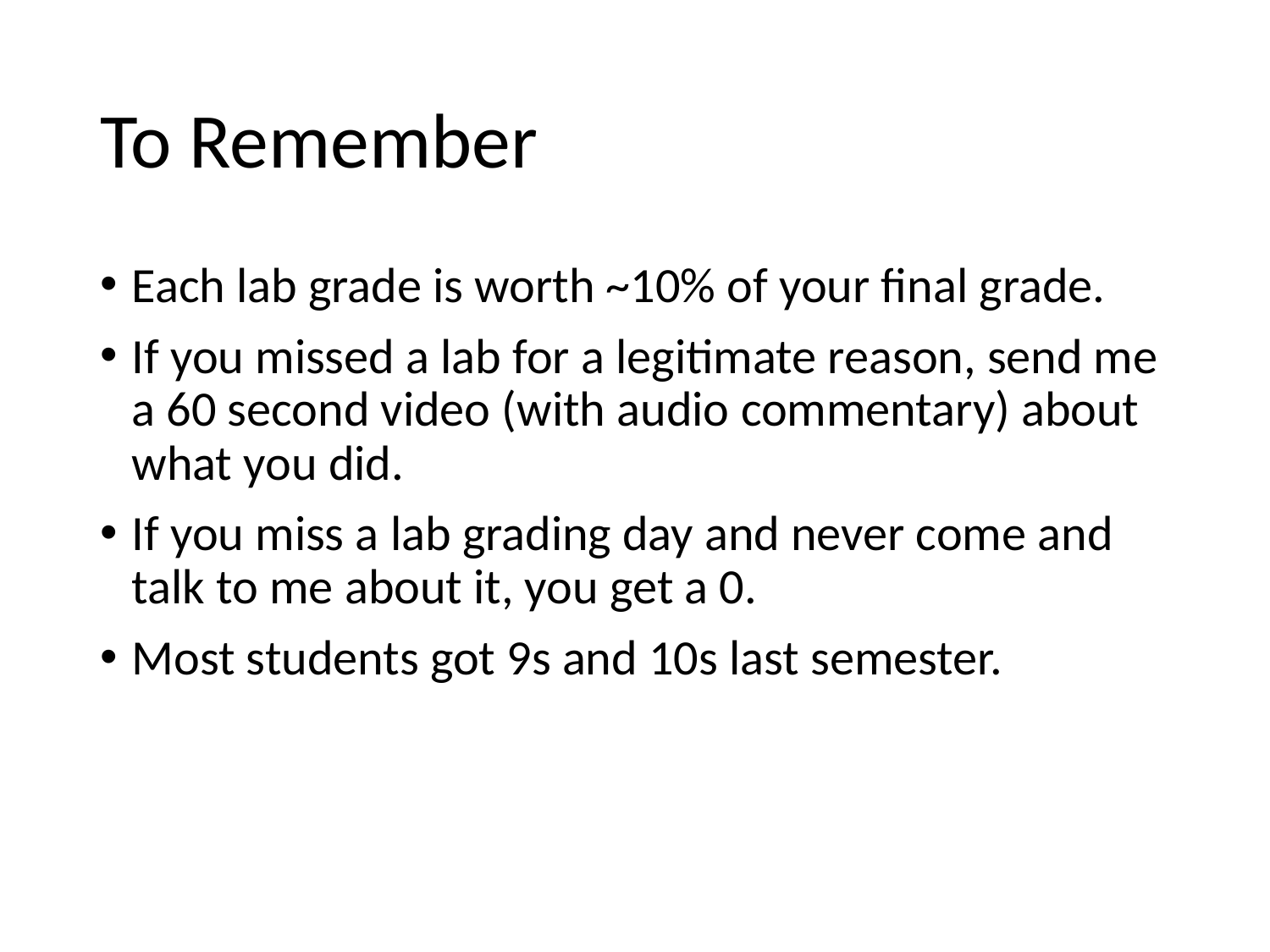

# To Remember
Each lab grade is worth ~10% of your final grade.
If you missed a lab for a legitimate reason, send me a 60 second video (with audio commentary) about what you did.
If you miss a lab grading day and never come and talk to me about it, you get a 0.
Most students got 9s and 10s last semester.